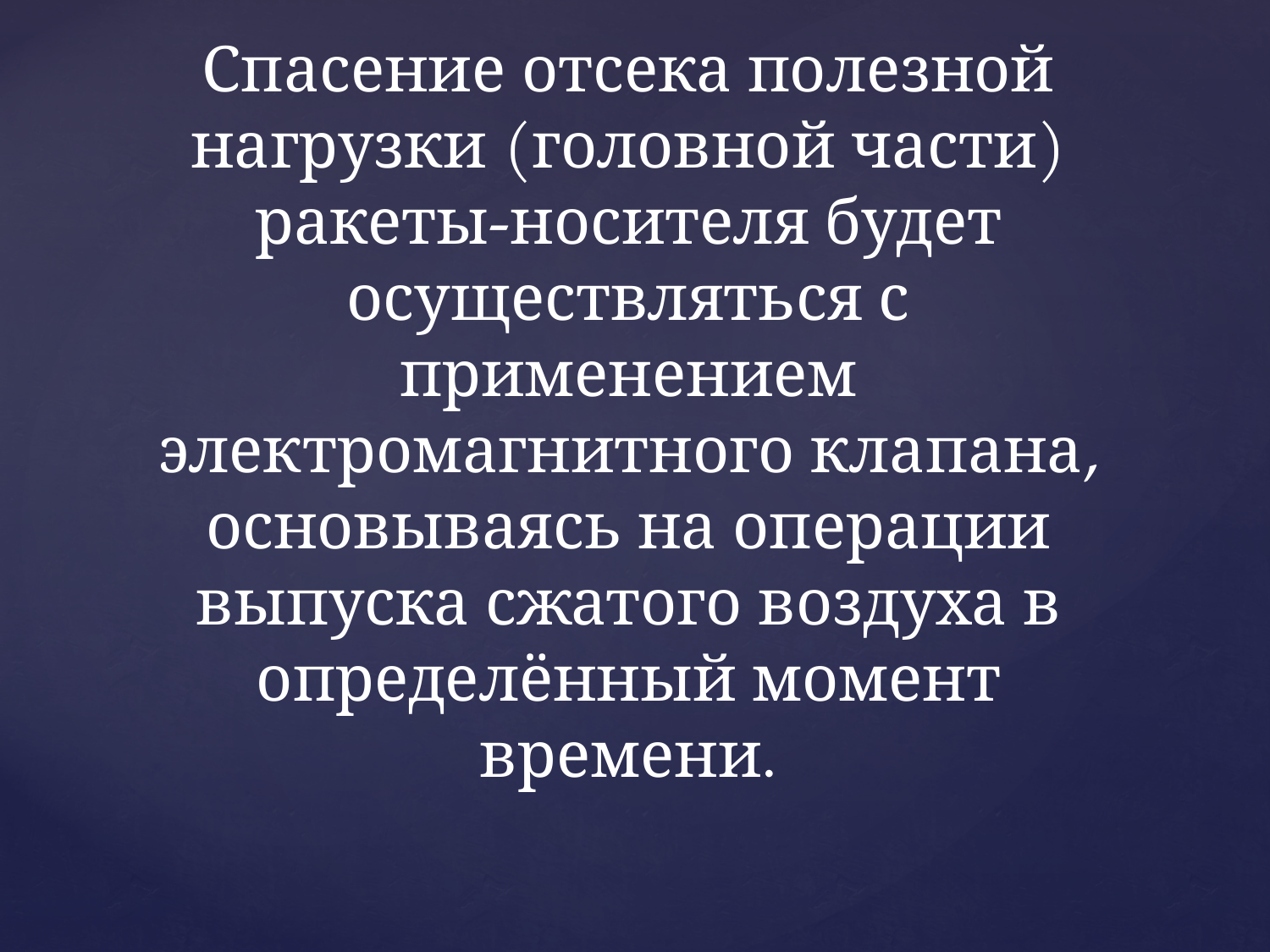

# Спасение отсека полезной нагрузки (головной части) ракеты-носителя будет осуществляться с применением электромагнитного клапана, основываясь на операции выпуска сжатого воздуха в определённый момент времени.